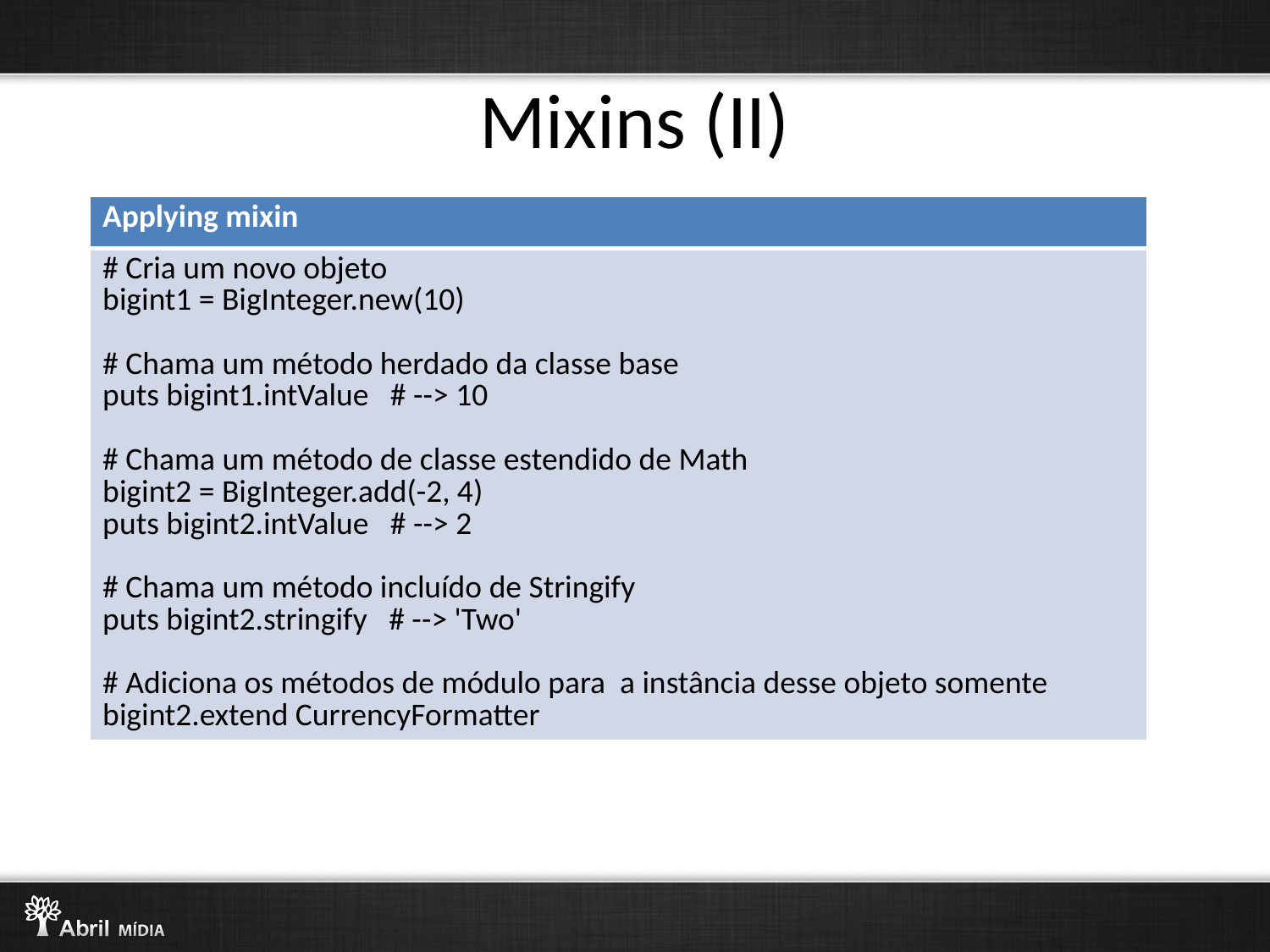

# Mixins (II)
| Applying mixin |
| --- |
| # Cria um novo objeto bigint1 = BigInteger.new(10) # Chama um método herdado da classe base puts bigint1.intValue # --> 10 # Chama um método de classe estendido de Math bigint2 = BigInteger.add(-2, 4) puts bigint2.intValue # --> 2 # Chama um método incluído de Stringify puts bigint2.stringify # --> 'Two' # Adiciona os métodos de módulo para a instância desse objeto somente bigint2.extend CurrencyFormatter |